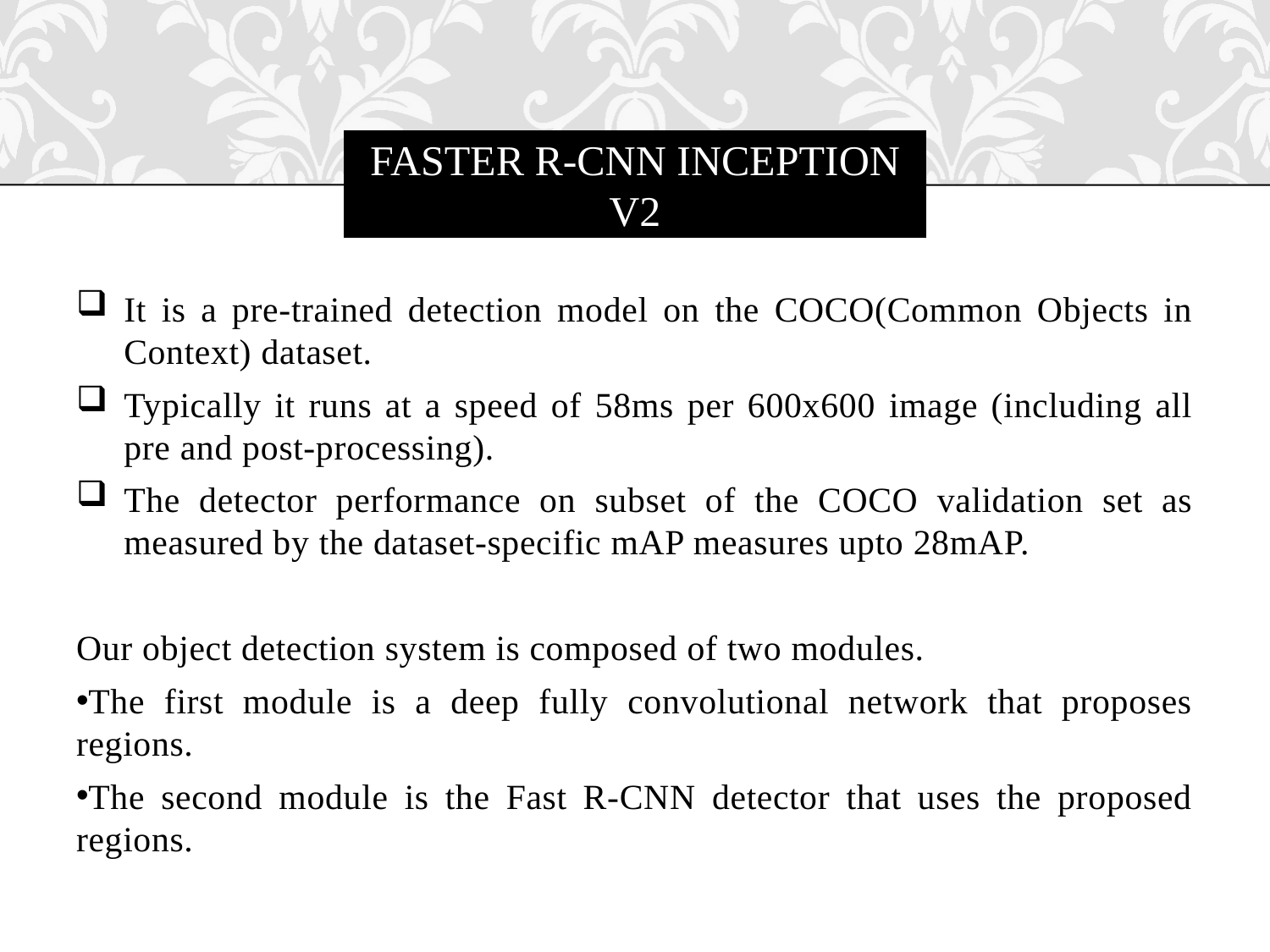

# FASTER r-CNN INCEPTION V2
It is a pre-trained detection model on the COCO(Common Objects in Context) dataset.
Typically it runs at a speed of 58ms per 600x600 image (including all pre and post-processing).
The detector performance on subset of the COCO validation set as measured by the dataset-specific mAP measures upto 28mAP.

Our object detection system is composed of two modules.
The first module is a deep fully convolutional network that proposes regions.
The second module is the Fast R-CNN detector that uses the proposed regions.